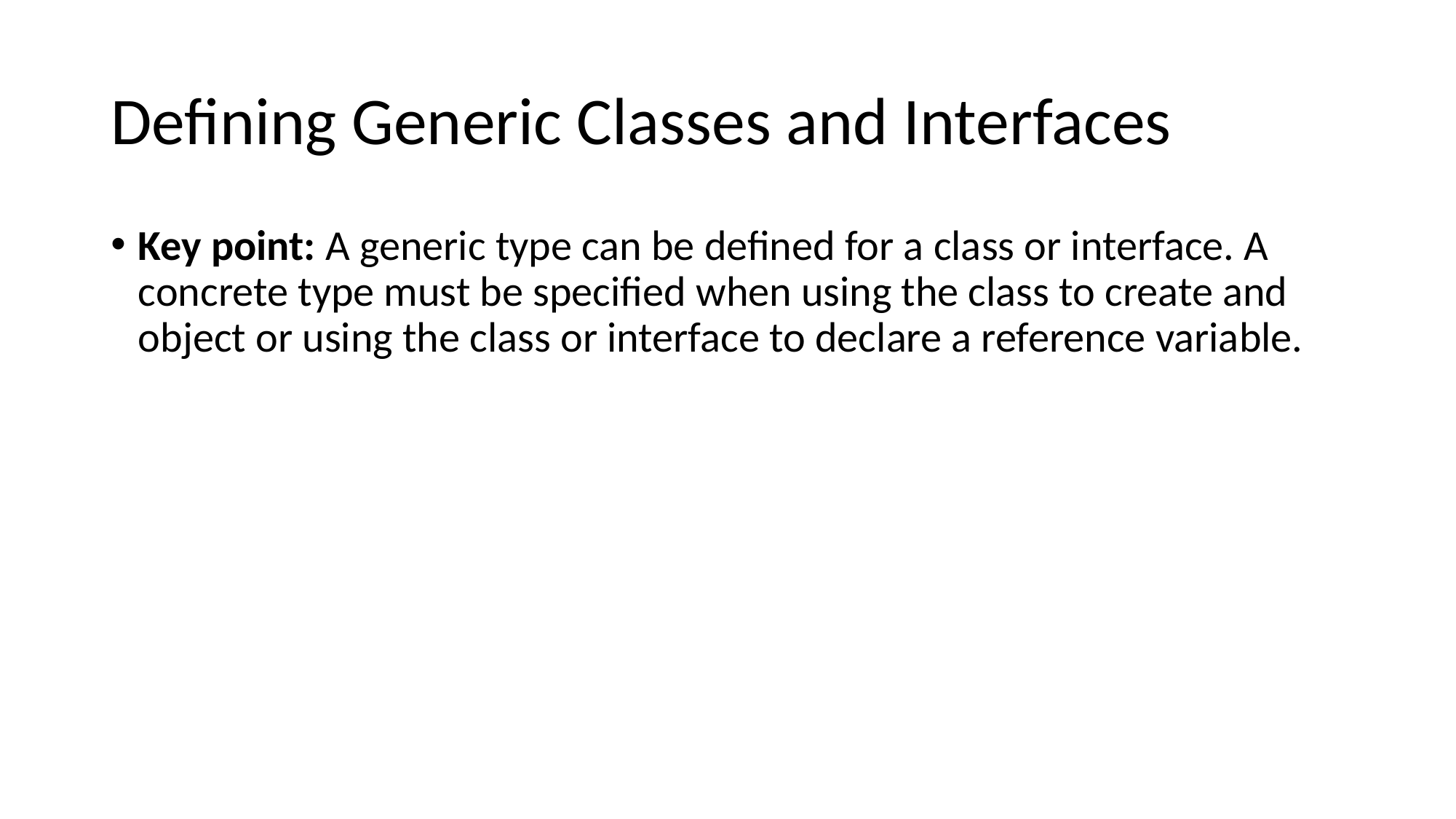

# Defining Generic Classes and Interfaces
Key point: A generic type can be defined for a class or interface. A concrete type must be specified when using the class to create and object or using the class or interface to declare a reference variable.